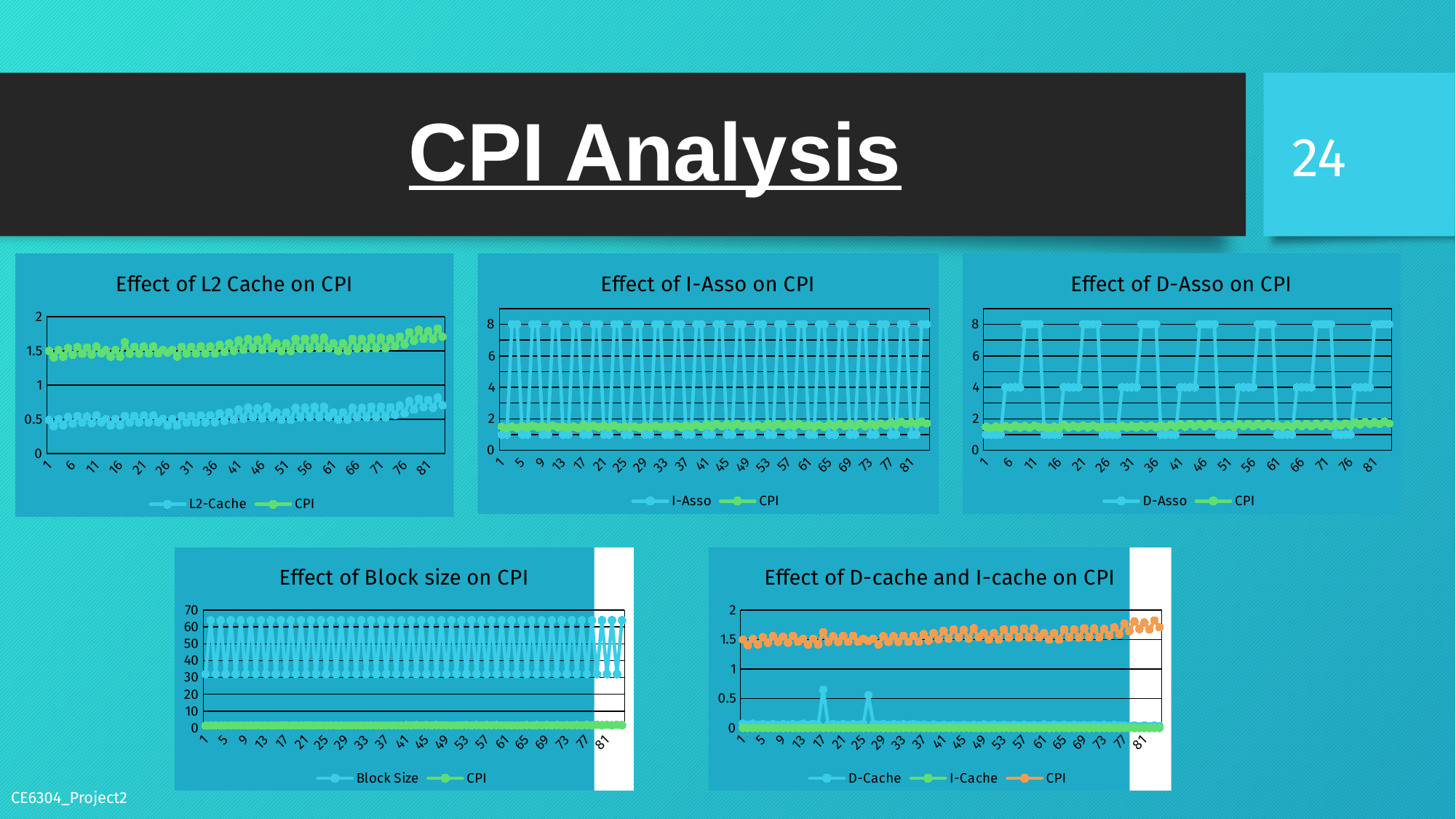

24
# CPI Analysis

### Chart: Effect of D-Asso on CPI

| Category | D-Asso | CPI  |
|---|---|---|

### Chart: Effect of L2 Cache on CPI

| Category | L2-Cache | CPI  |
|---|---|---|

### Chart: Effect of I-Asso on CPI

| Category | I-Asso | CPI  |
|---|---|---|

### Chart: Effect of D-cache and I-cache on CPI

| Category | D-Cache | I-Cache | CPI  |
|---|---|---|---|

### Chart: Effect of Block size on CPI

| Category | Block Size | CPI  |
|---|---|---|
CE6304_Project2